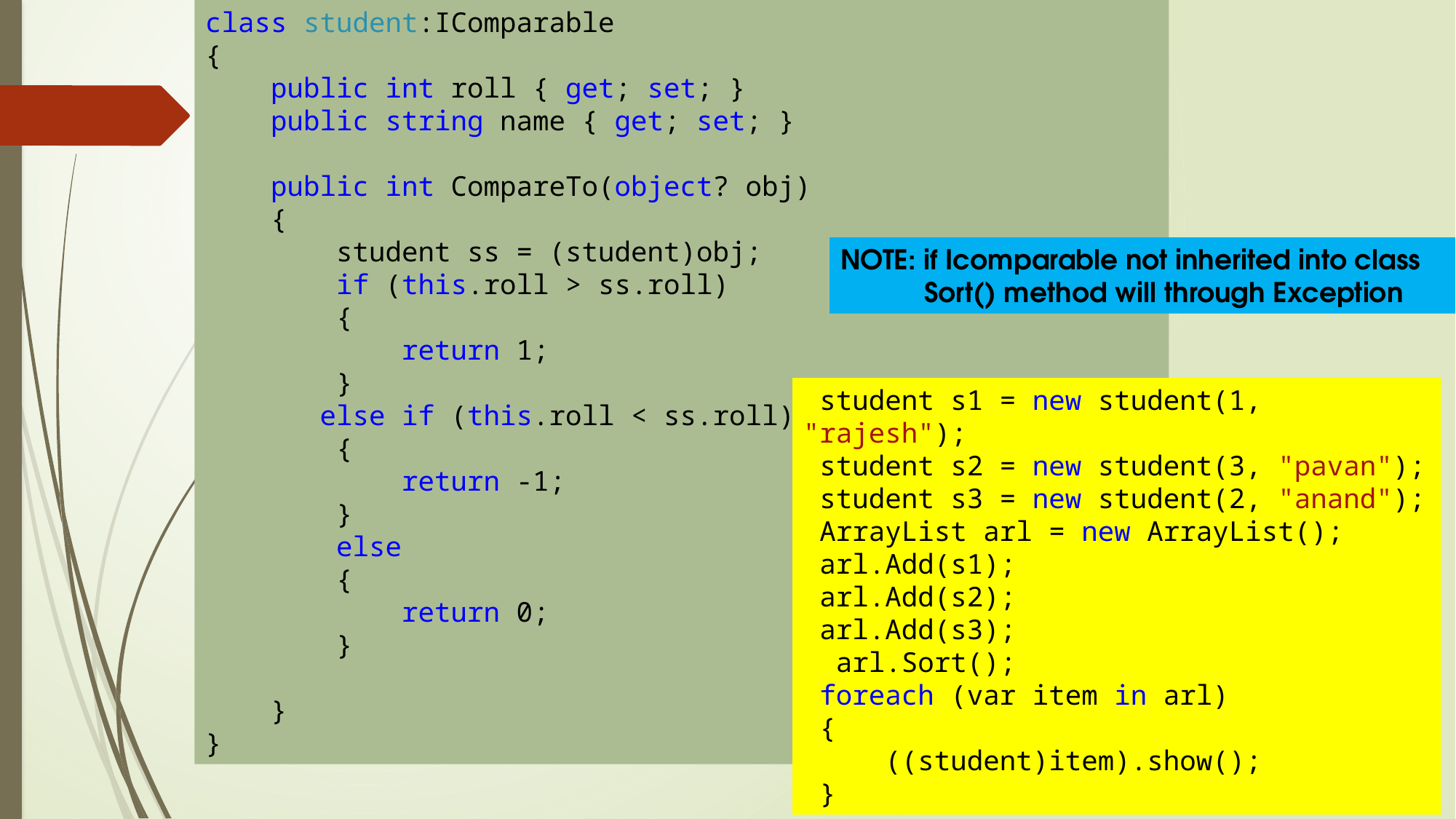

class student:IComparable
{
    public int roll { get; set; }
    public string name { get; set; }

    public int CompareTo(object? obj)
    {
        student ss = (student)obj;
        if (this.roll > ss.roll)
        {
            return 1;
        }
       else if (this.roll < ss.roll)
        {
            return -1;
        }
        else
        {
            return 0;
        }

    }
}
NOTE: if Icomparable not inherited into class
           Sort() method will through Exception
 student s1 = new student(1, "rajesh");
 student s2 = new student(3, "pavan");
 student s3 = new student(2, "anand");
 ArrayList arl = new ArrayList();
 arl.Add(s1);
 arl.Add(s2);
 arl.Add(s3);
  arl.Sort();
 foreach (var item in arl)
 {
     ((student)item).show();
 }